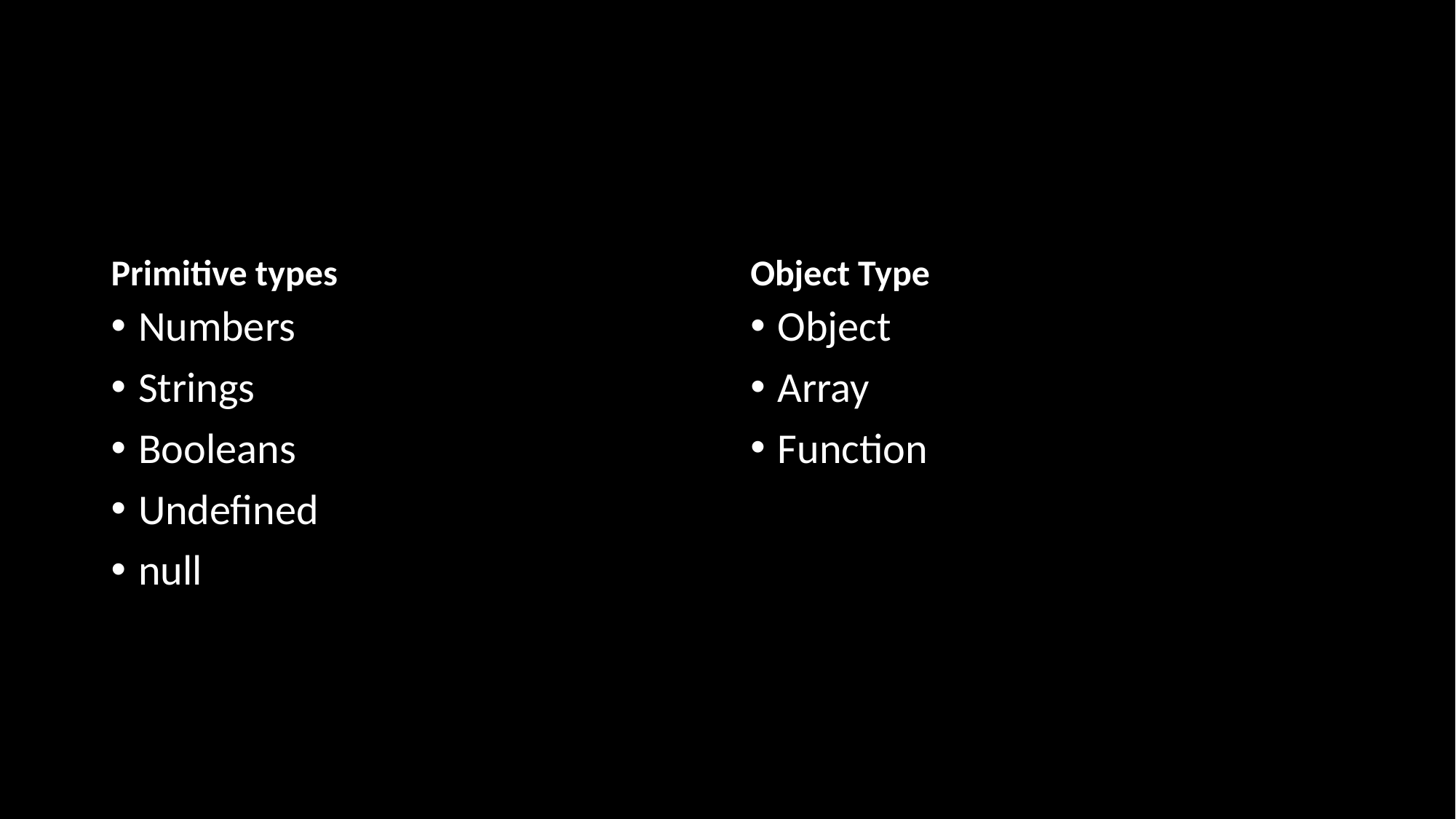

Primitive types
Object Type
Numbers
Strings
Booleans
Undefined
null
Object
Array
Function